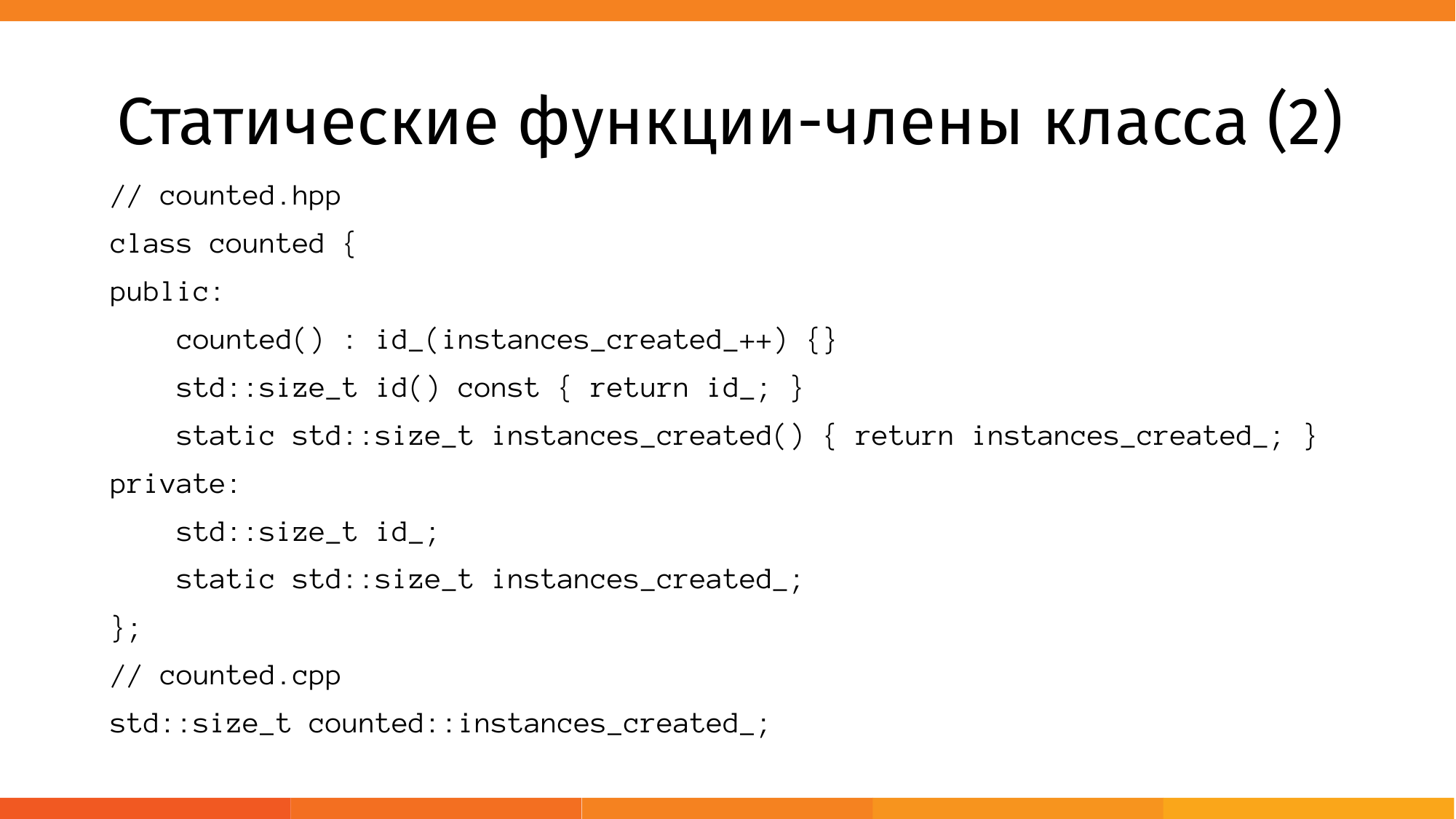

# Статические функции-члены класса (2)
// counted.hpp
class counted {
public:
    counted() : id_(instances_created_++) {}
    std::size_t id() const { return id_; }
    static std::size_t instances_created() { return instances_created_; }
private:
    std::size_t id_;
    static std::size_t instances_created_;
};
// counted.cpp
std::size_t counted::instances_created_;